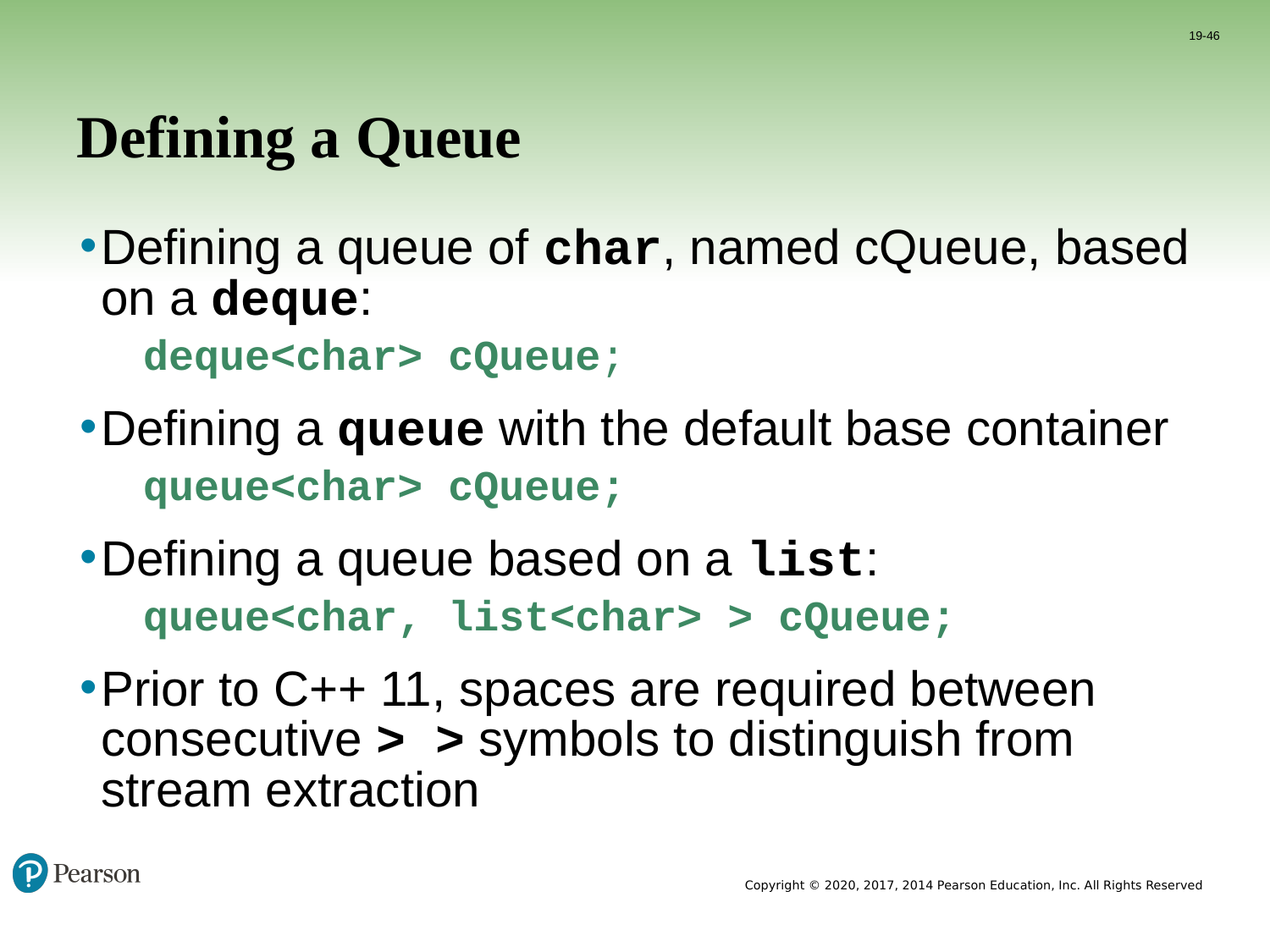

19-46
# Defining a Queue
Defining a queue of char, named cQueue, based on a deque:
deque<char> cQueue;
Defining a queue with the default base container
queue<char> cQueue;
Defining a queue based on a list:
queue<char, list<char> > cQueue;
Prior to C++ 11, spaces are required between consecutive > > symbols to distinguish from stream extraction